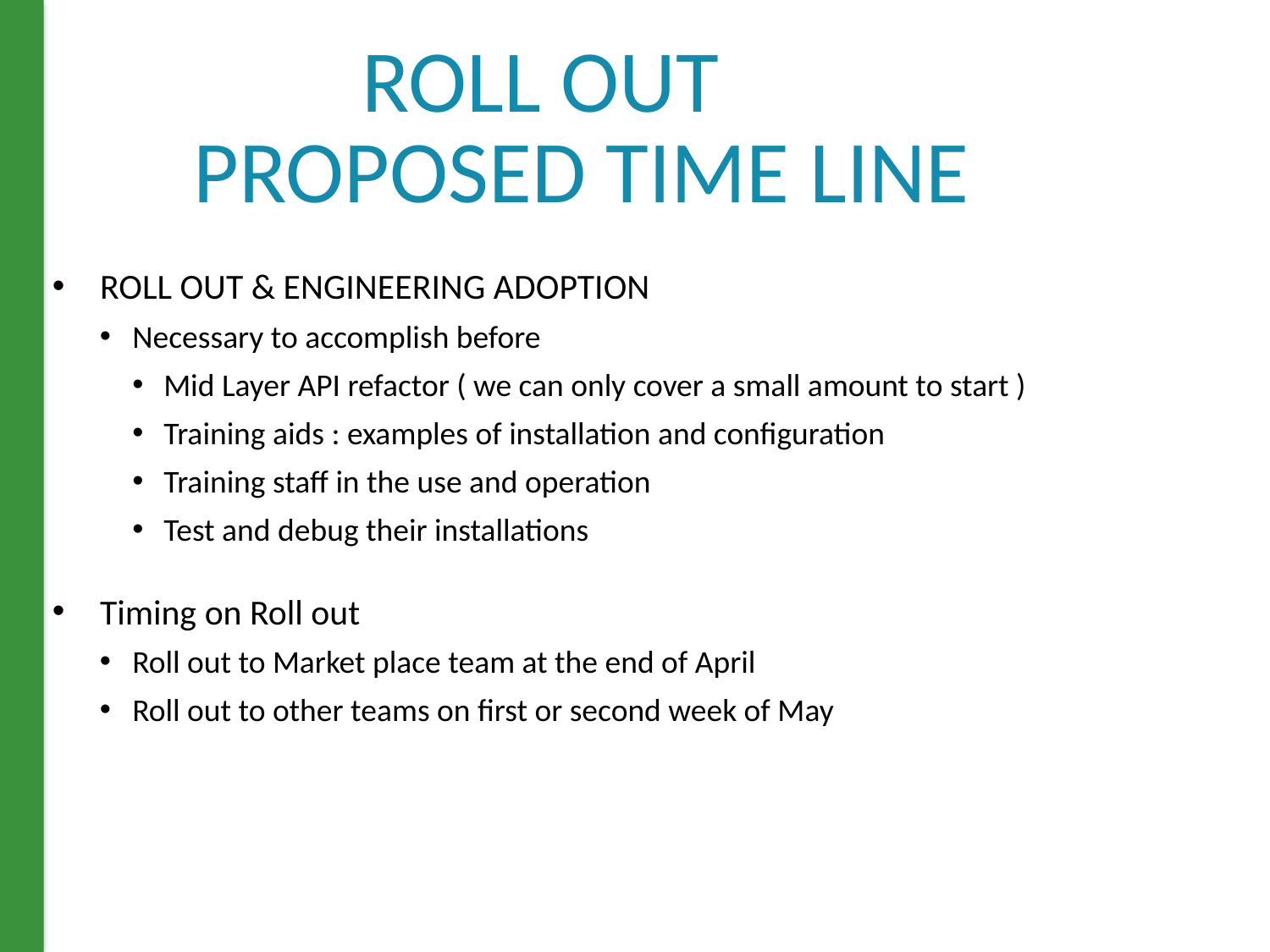

ROLL OUT
# PROPOSED TIME LINE
ROLL OUT & ENGINEERING ADOPTION
Necessary to accomplish before
Mid Layer API refactor ( we can only cover a small amount to start )
Training aids : examples of installation and configuration
Training staff in the use and operation
Test and debug their installations

Timing on Roll out
Roll out to Market place team at the end of April
Roll out to other teams on first or second week of May